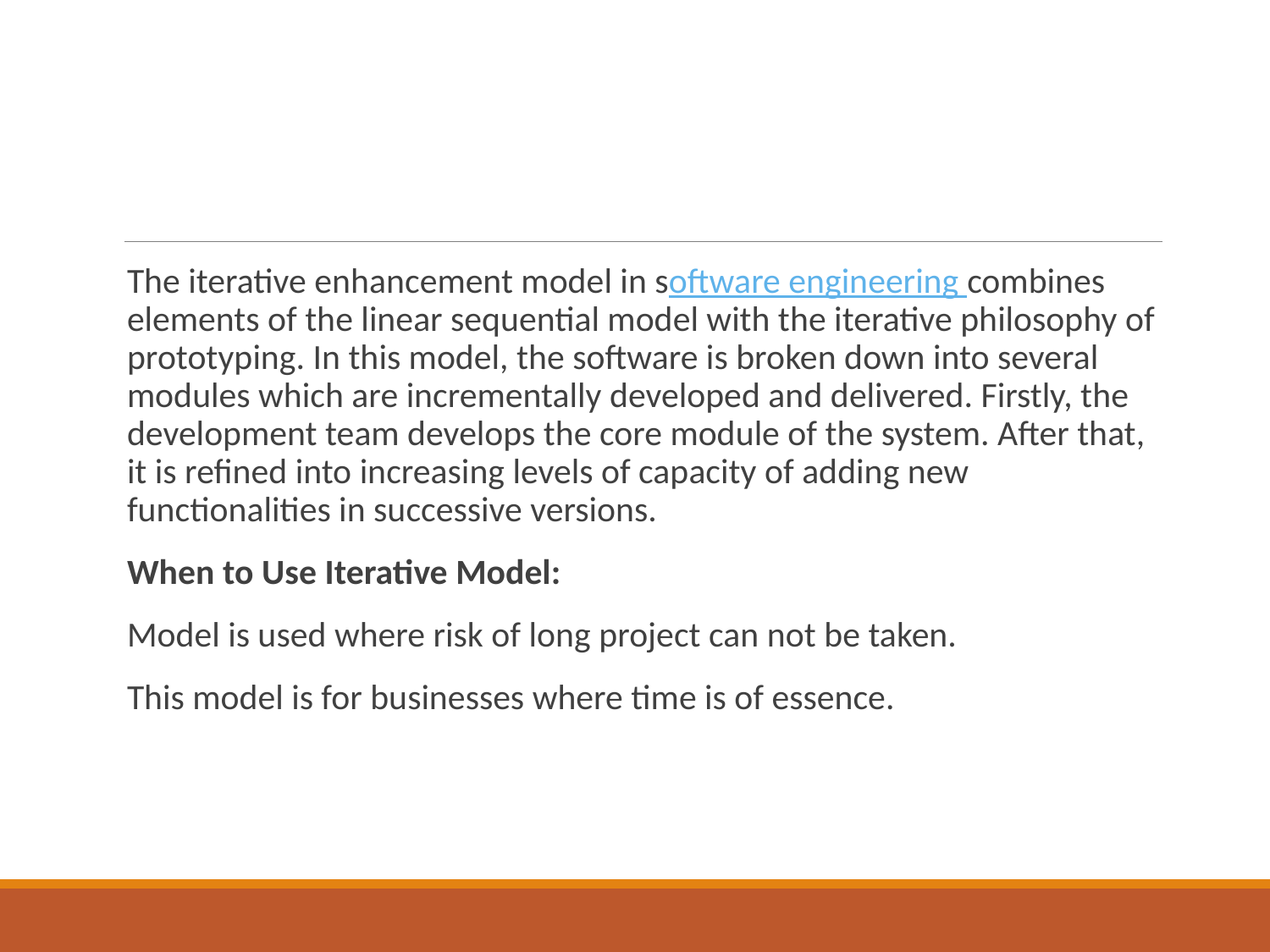

The iterative enhancement model in software engineering combines elements of the linear sequential model with the iterative philosophy of prototyping. In this model, the software is broken down into several modules which are incrementally developed and delivered. Firstly, the development team develops the core module of the system. After that, it is refined into increasing levels of capacity of adding new functionalities in successive versions.
When to Use Iterative Model:
Model is used where risk of long project can not be taken.
This model is for businesses where time is of essence.